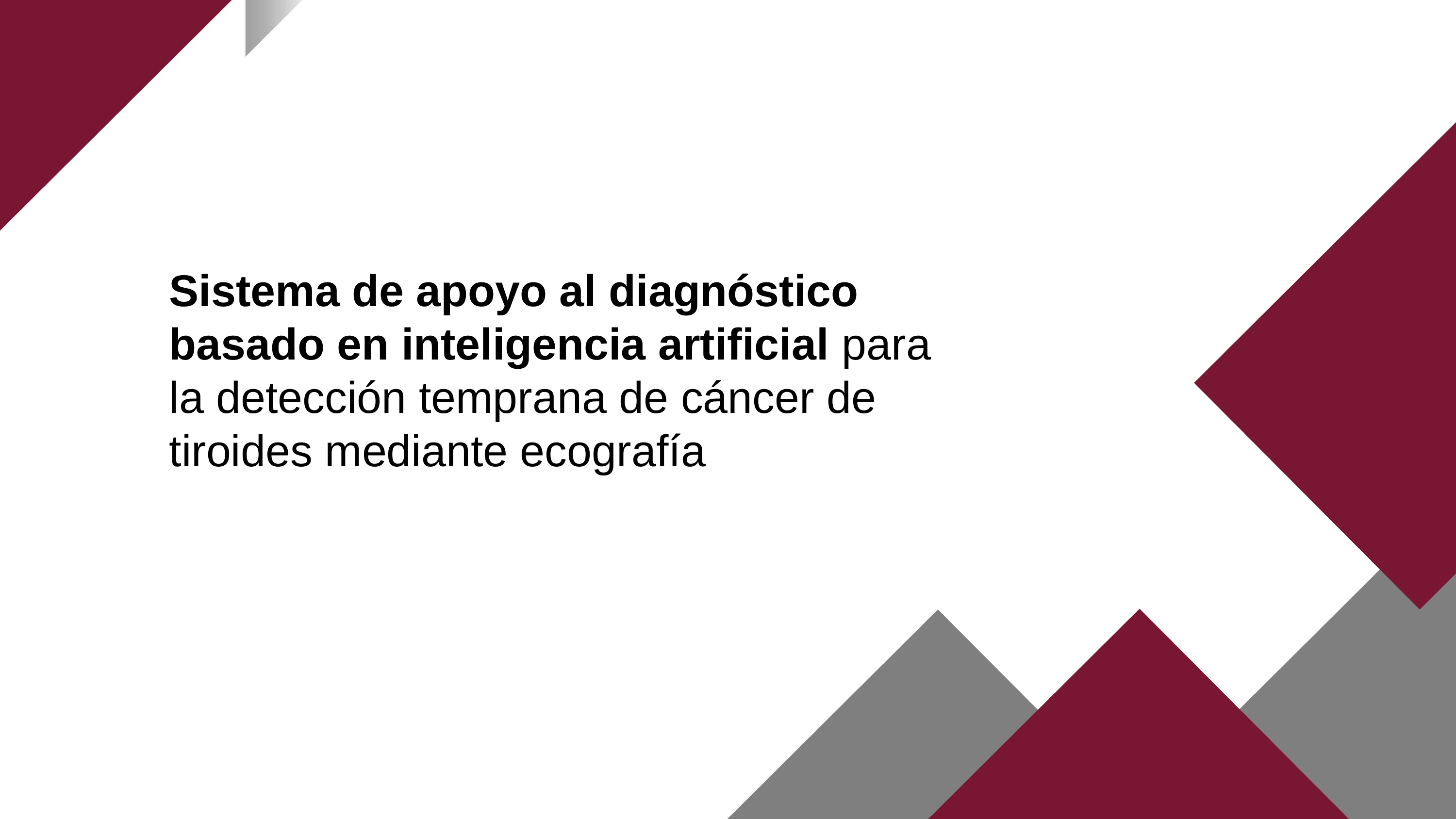

Sistema de apoyo al diagnóstico basado en inteligencia artificial para la detección temprana de cáncer de tiroides mediante ecografía